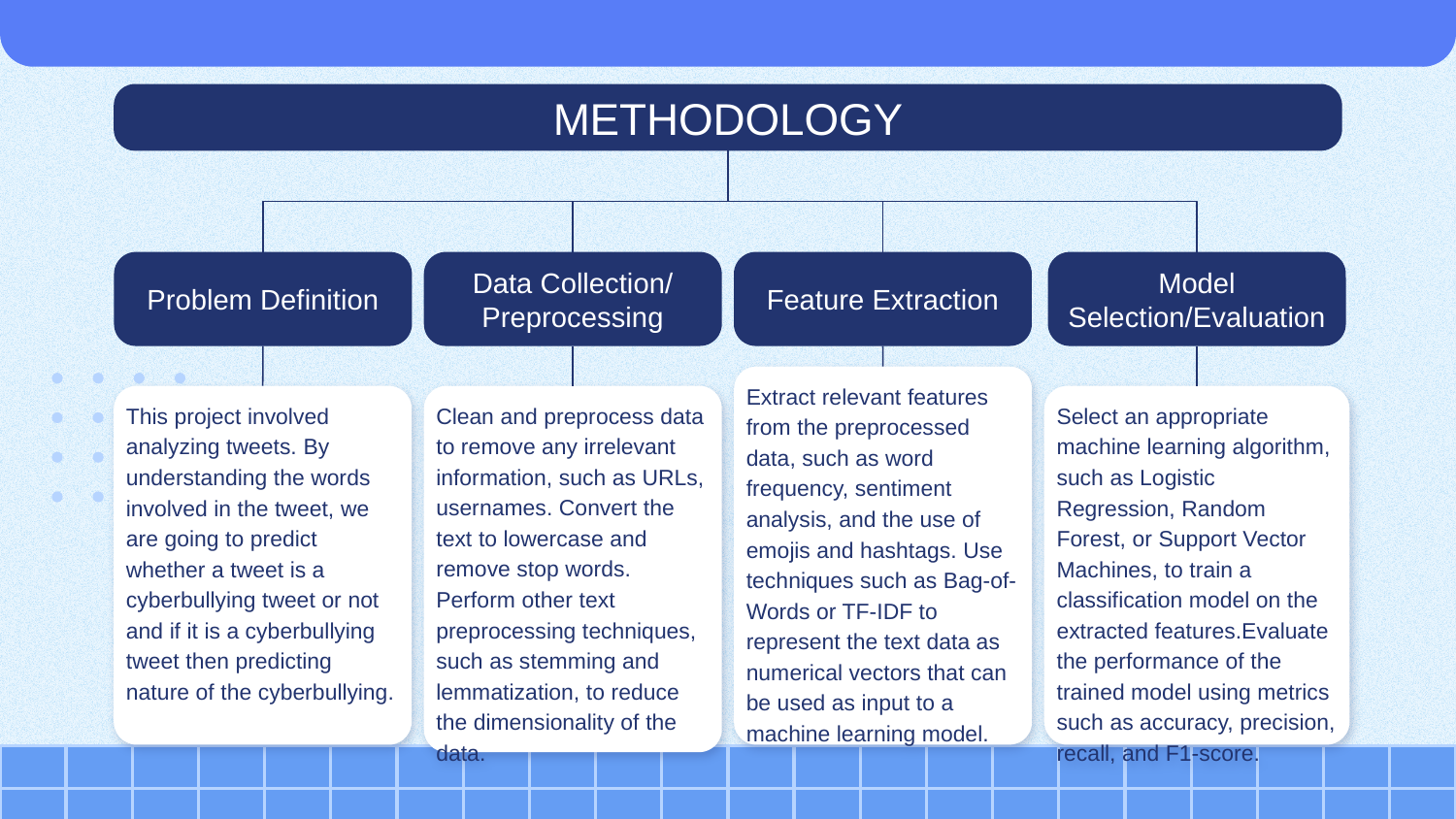

METHODOLOGY
Problem Definition
Data Collection/ Preprocessing
Feature Extraction
Model Selection/Evaluation
Extract relevant features from the preprocessed data, such as word frequency, sentiment analysis, and the use of emojis and hashtags. Use techniques such as Bag-of-Words or TF-IDF to represent the text data as numerical vectors that can be used as input to a machine learning model.

This project involved analyzing tweets. By understanding the words involved in the tweet, we are going to predict whether a tweet is a cyberbullying tweet or not and if it is a cyberbullying tweet then predicting nature of the cyberbullying.
Clean and preprocess data to remove any irrelevant information, such as URLs, usernames. Convert the text to lowercase and remove stop words. Perform other text preprocessing techniques, such as stemming and lemmatization, to reduce the dimensionality of the data.
Select an appropriate machine learning algorithm, such as Logistic Regression, Random Forest, or Support Vector Machines, to train a classification model on the extracted features.Evaluate the performance of the trained model using metrics such as accuracy, precision, recall, and F1-score.